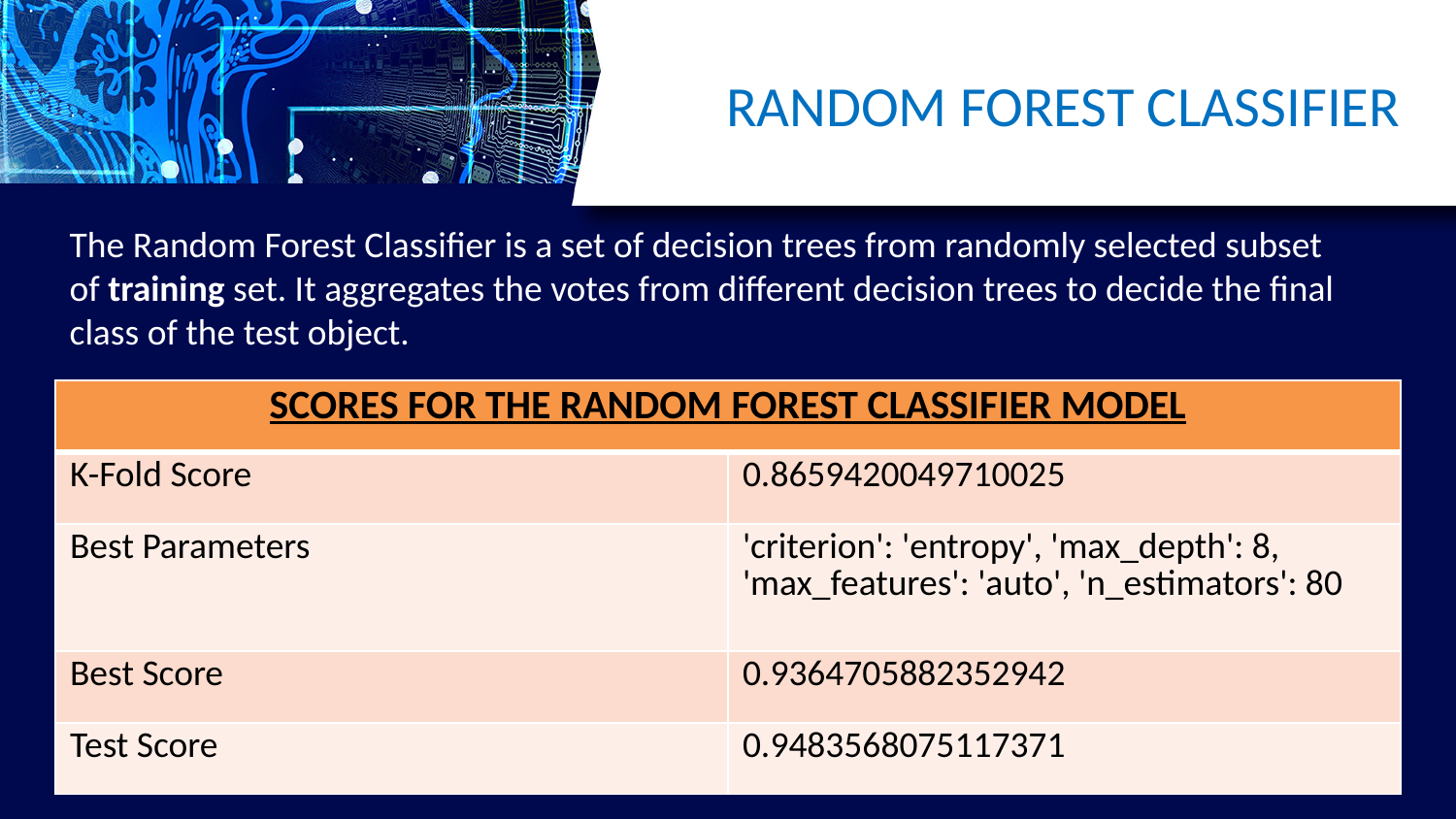

# RANDOM FOREST CLASSIFIER
The Random Forest Classifier is a set of decision trees from randomly selected subset of training set. It aggregates the votes from different decision trees to decide the final class of the test object.
| SCORES FOR THE RANDOM FOREST CLASSIFIER MODEL |  |
| --- | --- |
| K-Fold Score | 0.8659420049710025 |
| Best Parameters | 'criterion': 'entropy', 'max\_depth': 8, 'max\_features': 'auto', 'n\_estimators': 80 |
| Best Score | 0.9364705882352942 |
| Test Score | 0.9483568075117371 |